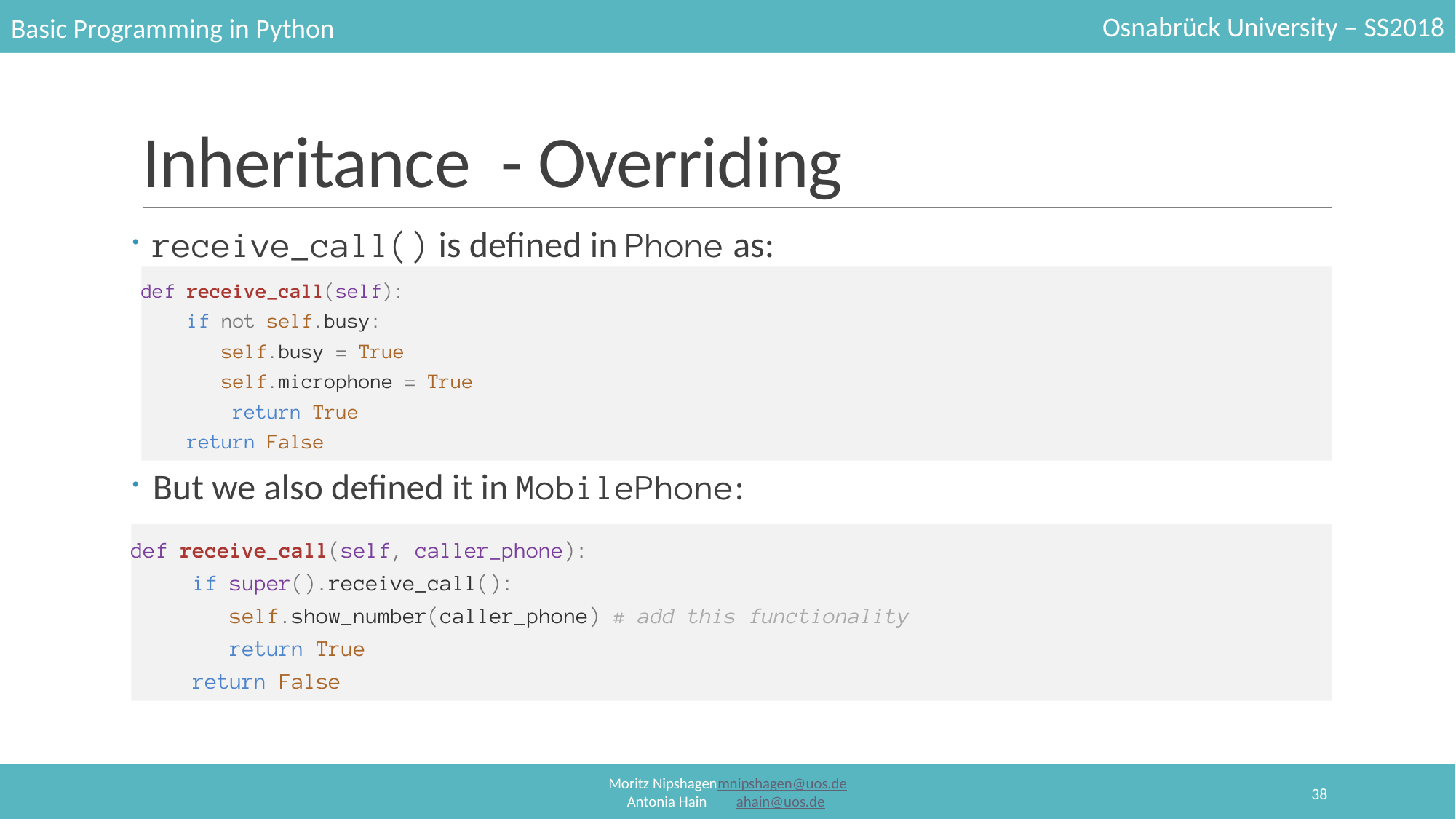

# Inheritance  - Overriding
receive_call() is defined in Phone as:

But we also defined it in MobilePhone:
def receive_call(self):
    if not self.busy:
       self.busy = True
       self.microphone = True
        return True
    return False
def receive_call(self, caller_phone):
     if super().receive_call():
        self.show_number(caller_phone) # add this functionality
        return True
     return False
38